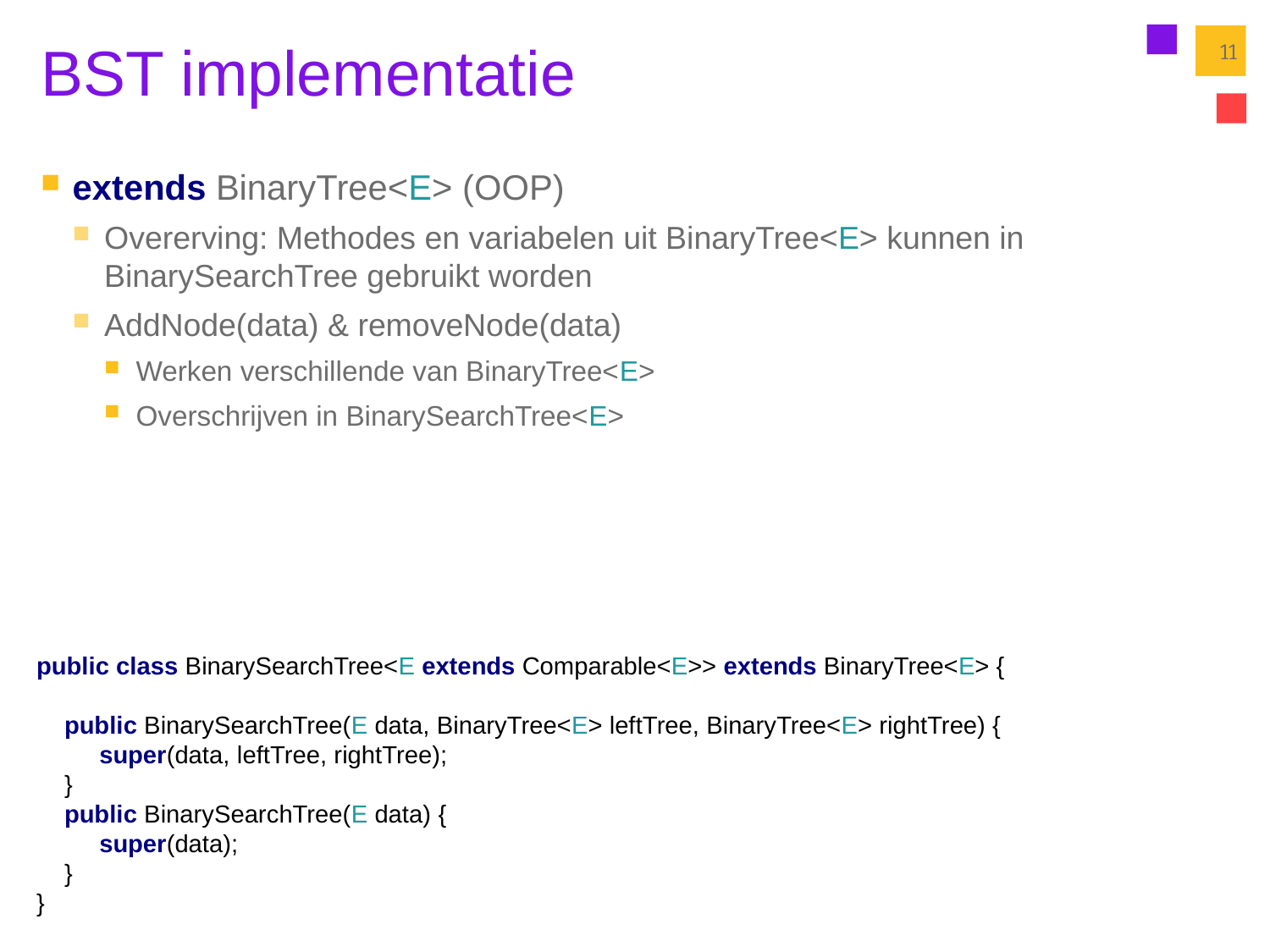

# BST implementatie
11
extends BinaryTree<E> (OOP)
Overerving: Methodes en variabelen uit BinaryTree<E> kunnen in BinarySearchTree gebruikt worden
AddNode(data) & removeNode(data)
Werken verschillende van BinaryTree<E>
Overschrijven in BinarySearchTree<E>

public class BinarySearchTree<E extends Comparable<E>> extends BinaryTree<E> {

    public BinarySearchTree(E data, BinaryTree<E> leftTree, BinaryTree<E> rightTree) {
         super(data, leftTree, rightTree);
    }
    public BinarySearchTree(E data) {
         super(data);
    }
}